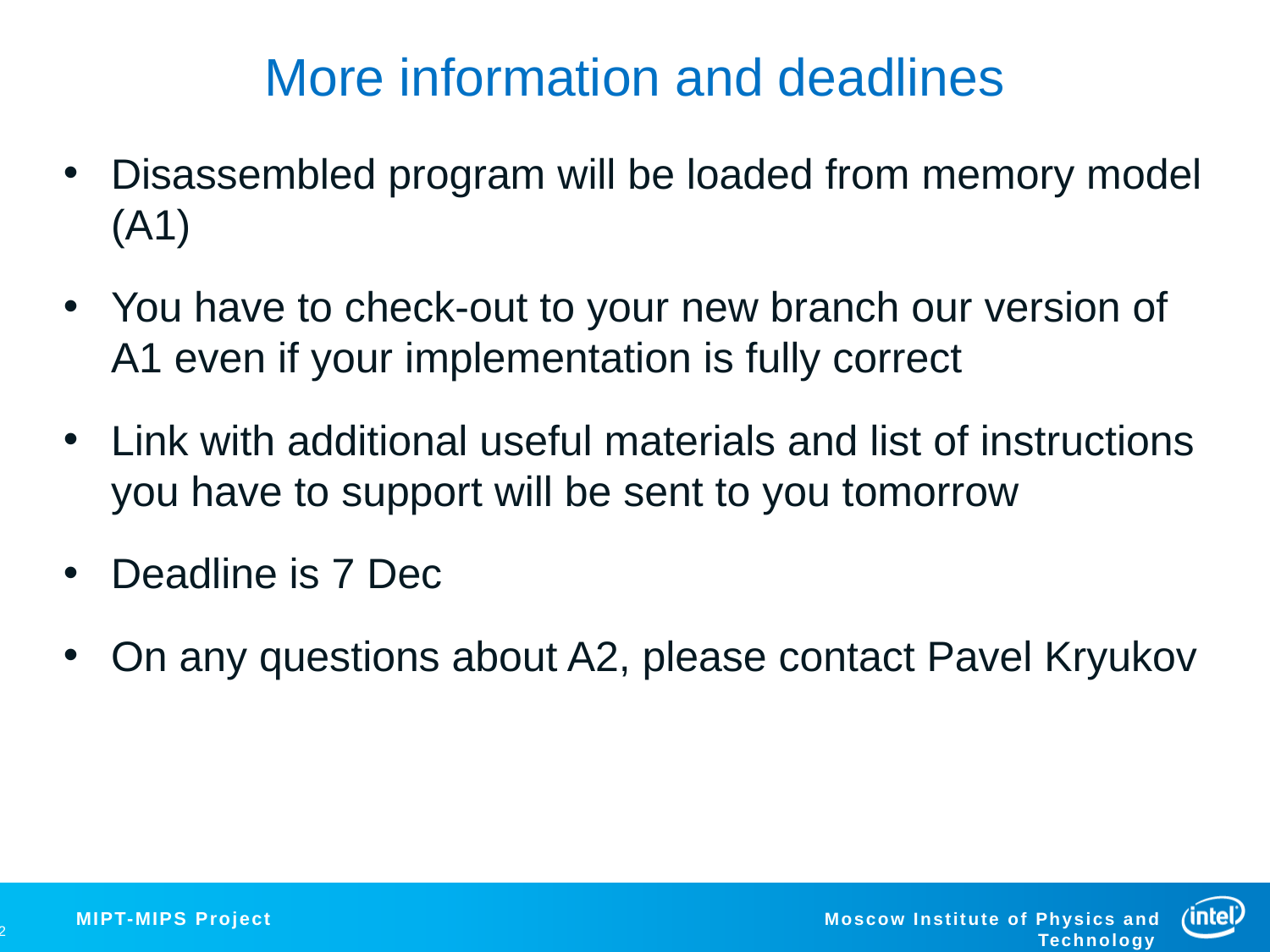

# More information and deadlines
Disassembled program will be loaded from memory model (A1)
You have to check-out to your new branch our version of A1 even if your implementation is fully correct
Link with additional useful materials and list of instructions you have to support will be sent to you tomorrow
Deadline is 7 Dec
On any questions about A2, please contact Pavel Kryukov